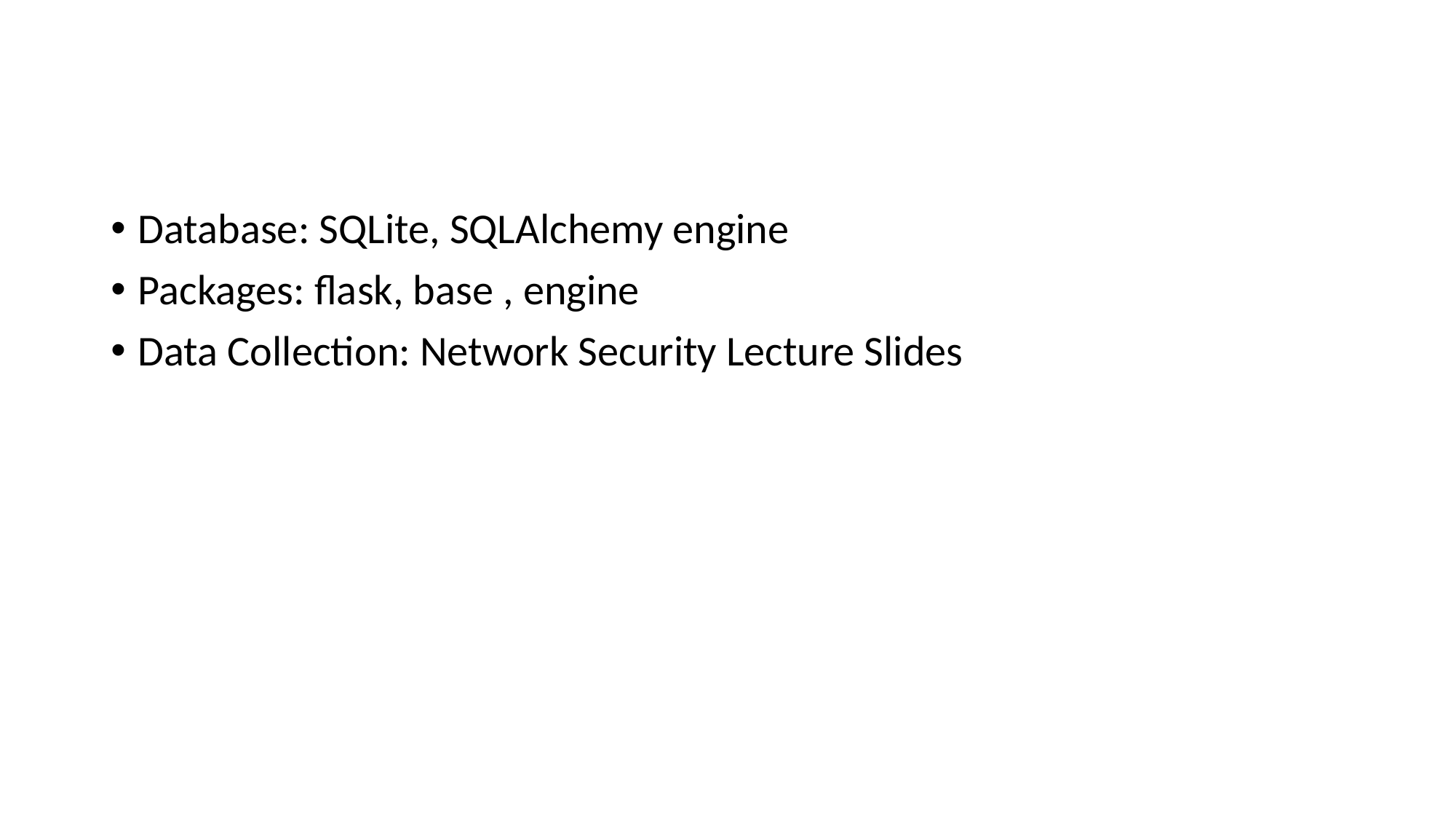

Database: SQLite, SQLAlchemy engine
Packages: flask, base , engine
Data Collection: Network Security Lecture Slides